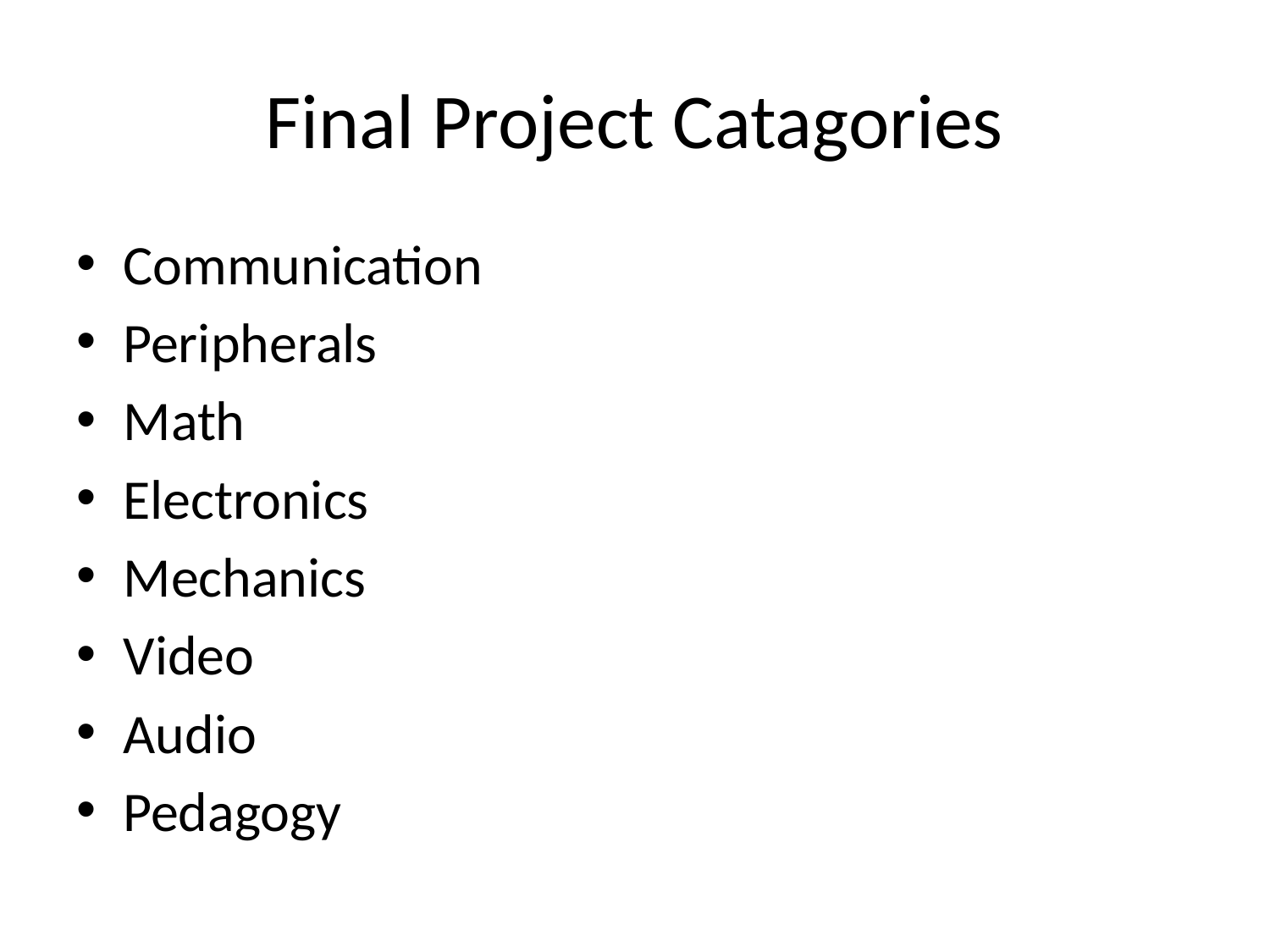

# Final Project Catagories
Communication
Peripherals
Math
Electronics
Mechanics
Video
Audio
Pedagogy